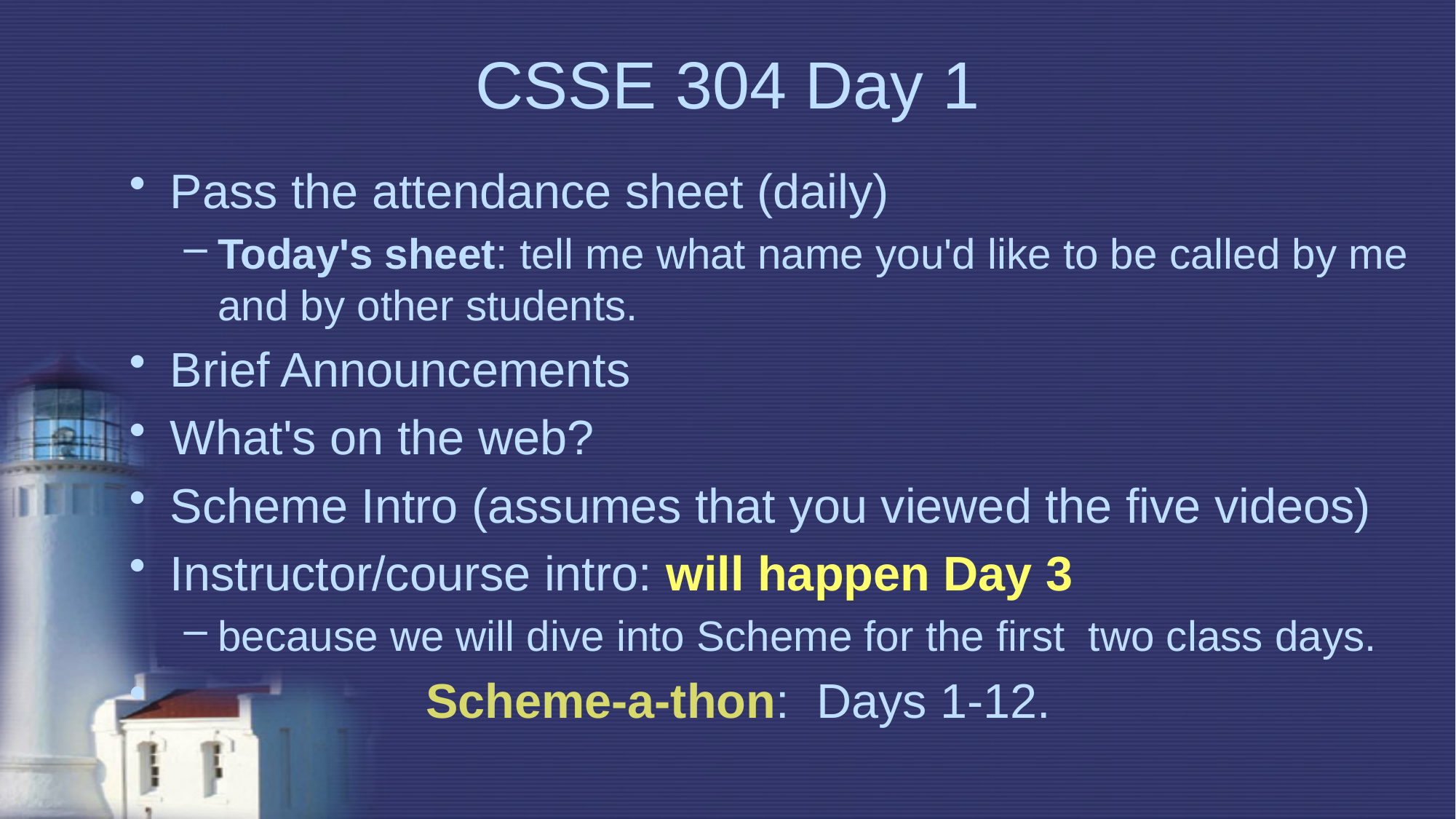

# CSSE 304 Day 1
Pass the attendance sheet (daily)
Today's sheet: tell me what name you'd like to be called by me and by other students.
Brief Announcements
What's on the web?
Scheme Intro (assumes that you viewed the five videos)
Instructor/course intro: will happen Day 3
because we will dive into Scheme for the first  two class days.
                   Scheme-a-thon:  Days 1-12.